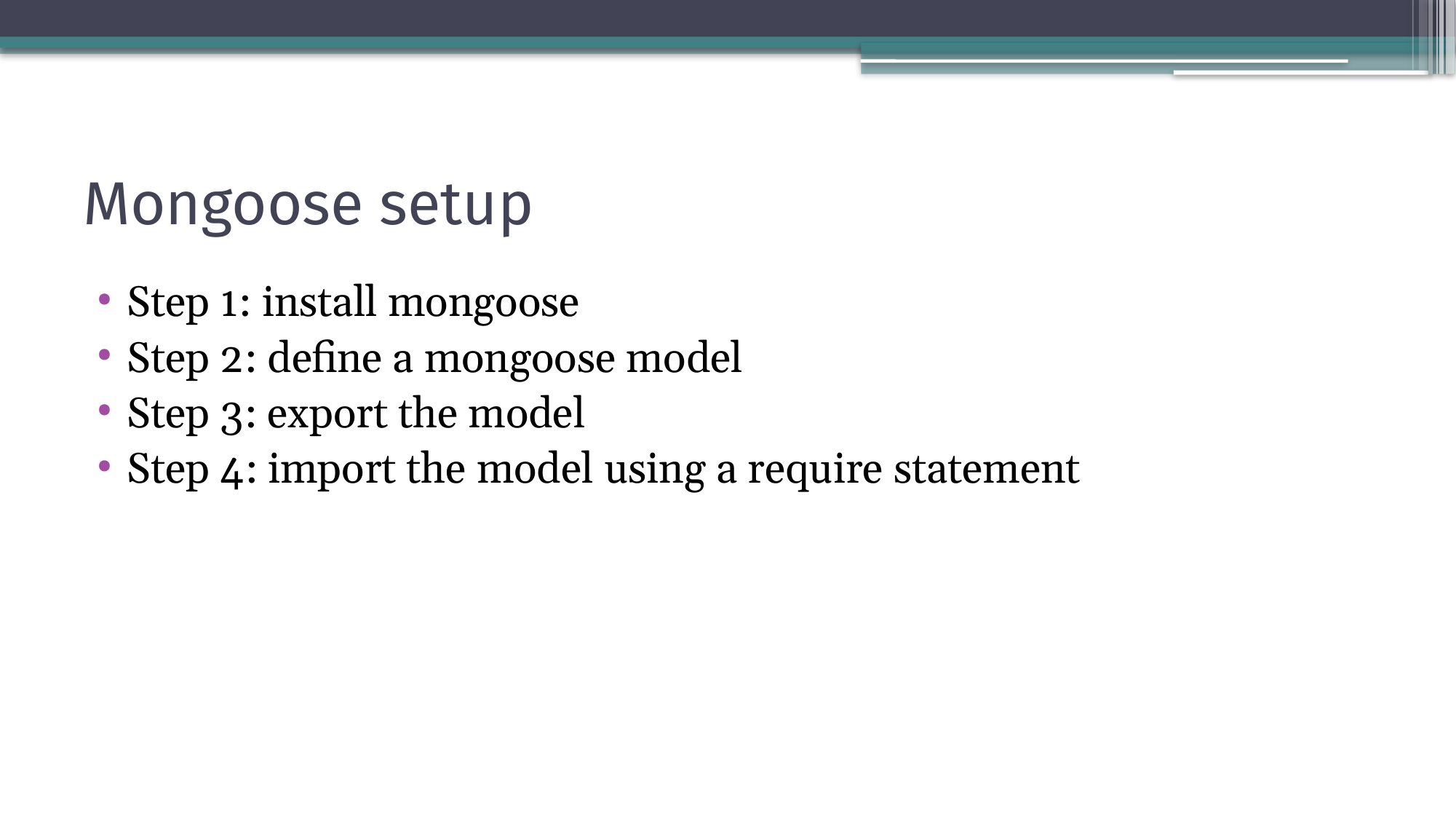

# Mongoose setup
Step 1: install mongoose
Step 2: define a mongoose model
Step 3: export the model
Step 4: import the model using a require statement